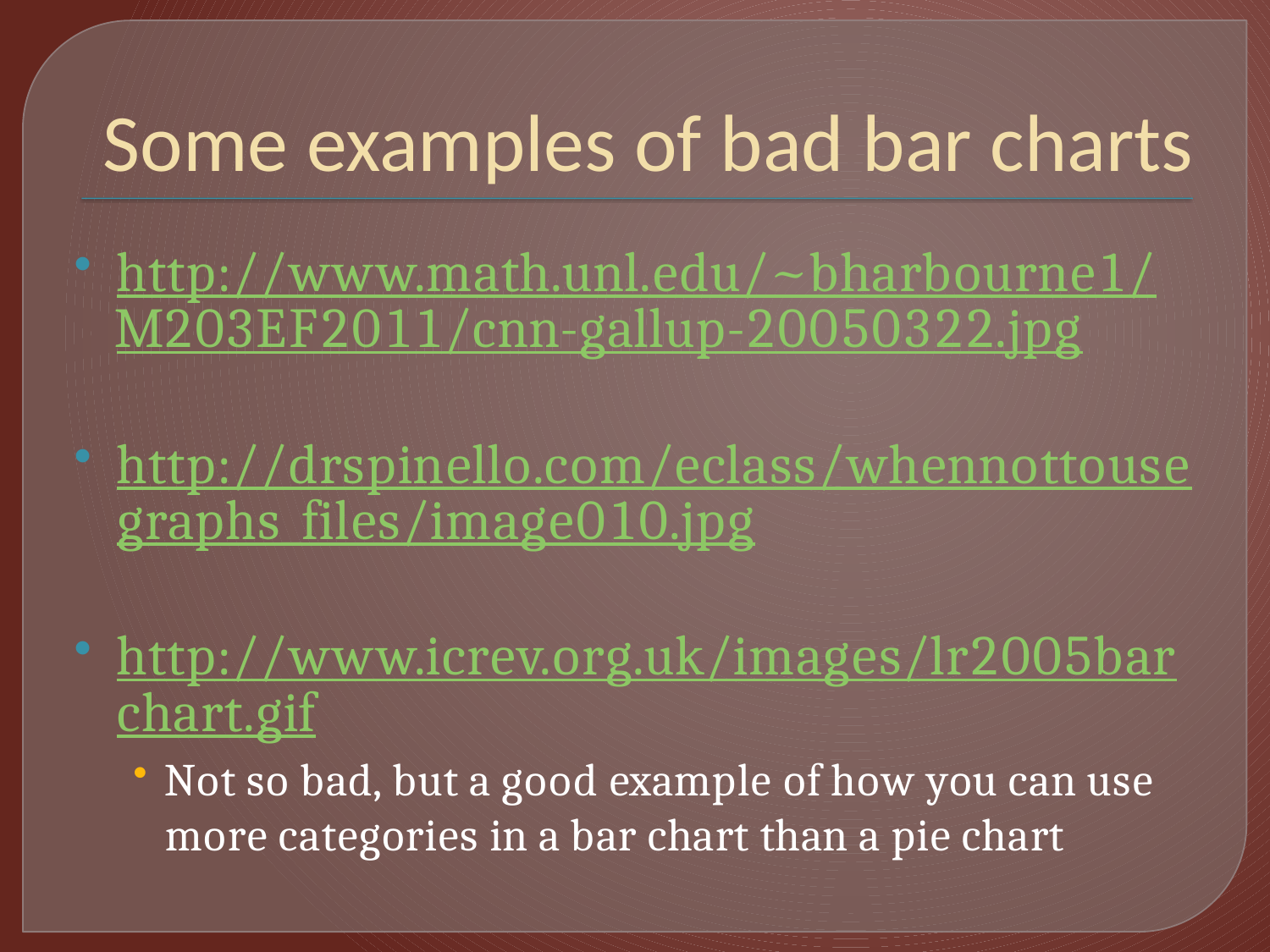

# Some examples of bad bar charts
http://www.math.unl.edu/~bharbourne1/M203EF2011/cnn-gallup-20050322.jpg

http://drspinello.com/eclass/whennottousegraphs_files/image010.jpg

http://www.icrev.org.uk/images/lr2005barchart.gif
Not so bad, but a good example of how you can use more categories in a bar chart than a pie chart